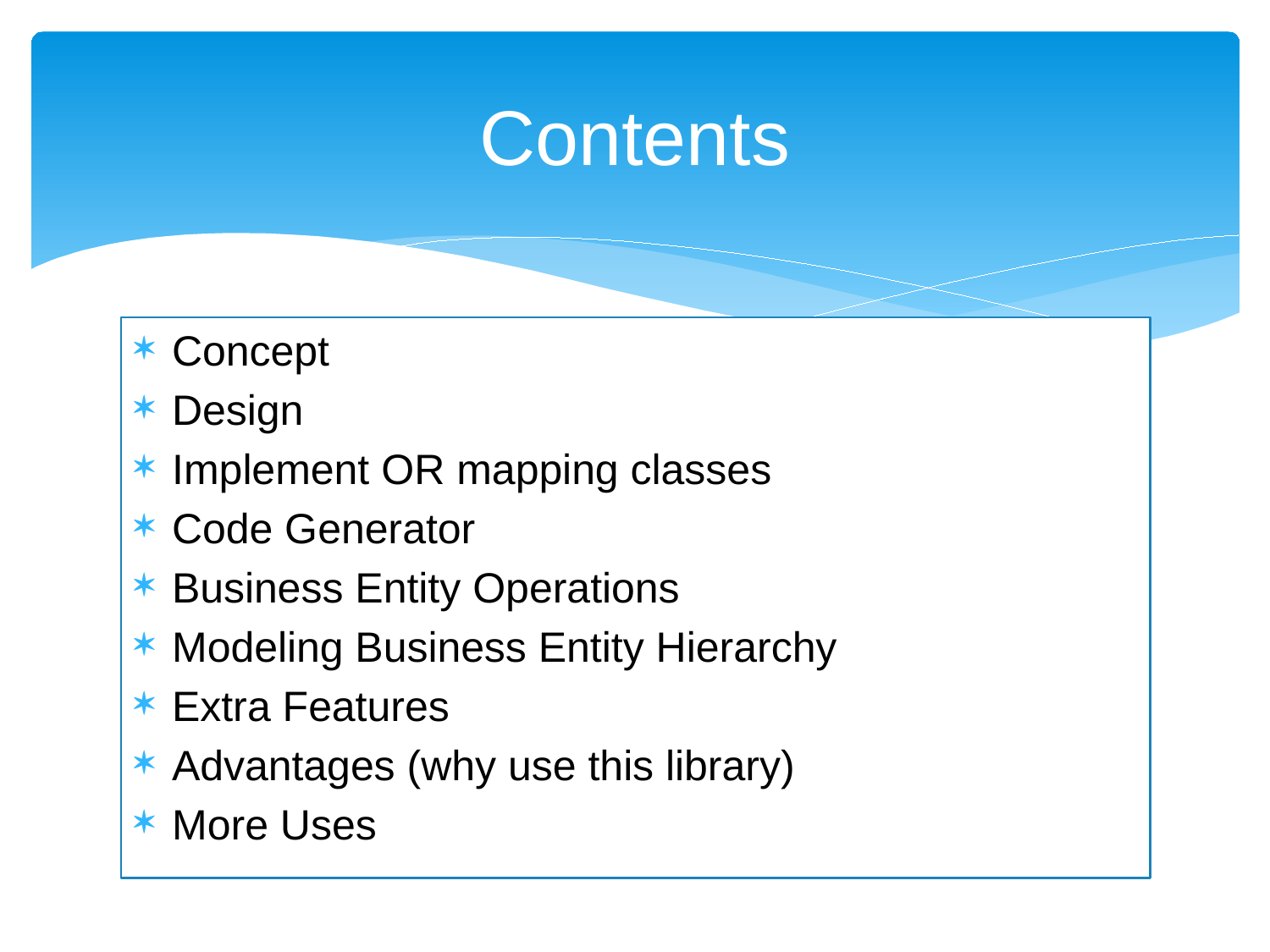

# Contents
Concept
Design
Implement OR mapping classes
Code Generator
Business Entity Operations
Modeling Business Entity Hierarchy
Extra Features
Advantages (why use this library)
More Uses